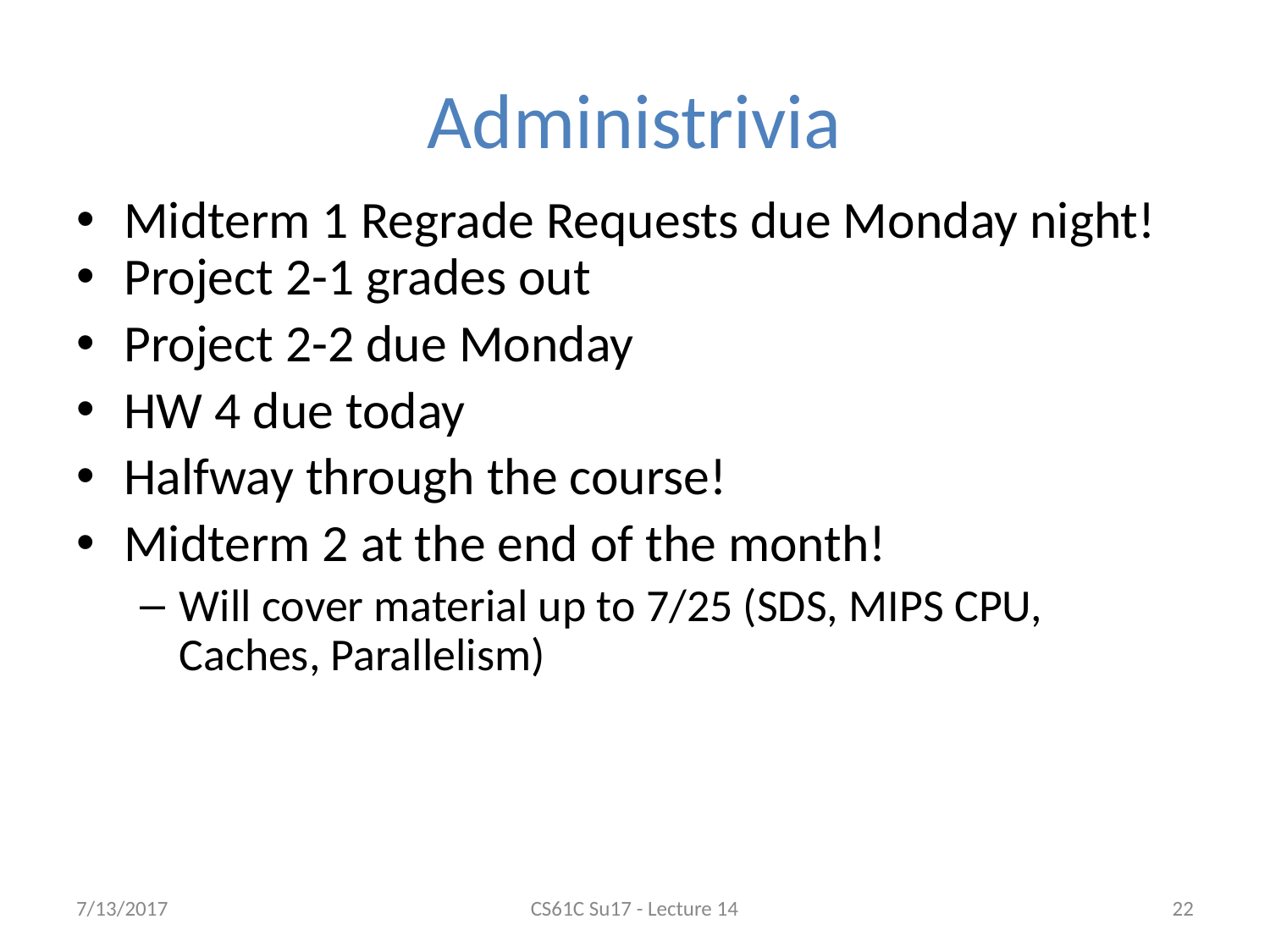

# Administrivia
Midterm 1 Regrade Requests due Monday night!
Project 2-1 grades out
Project 2-2 due Monday
HW 4 due today
Halfway through the course!
Midterm 2 at the end of the month!
Will cover material up to 7/25 (SDS, MIPS CPU, Caches, Parallelism)
7/13/2017
CS61C Su17 - Lecture 14
22